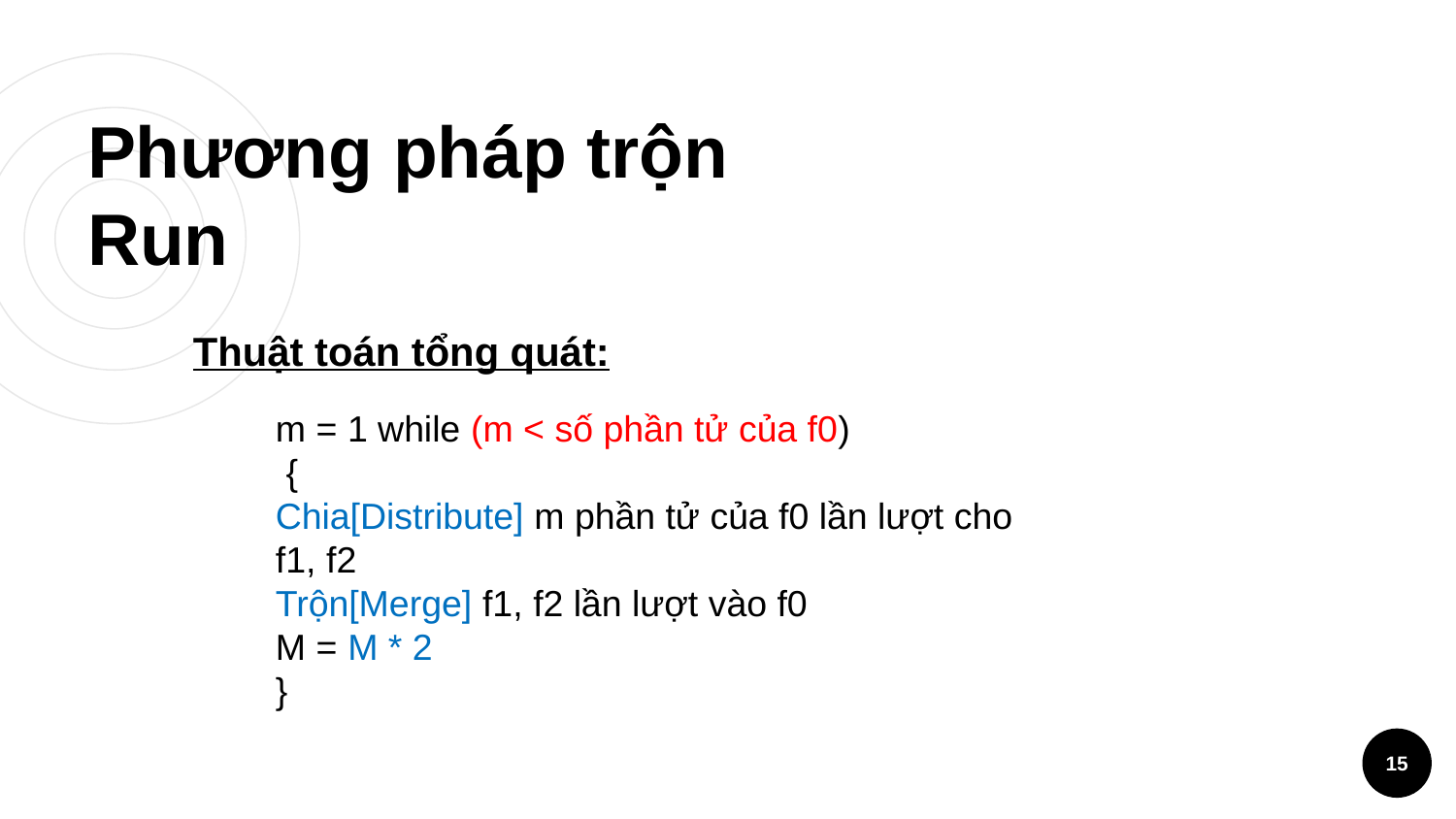

# Phương pháp trộn Run
Thuật toán tổng quát:
m = 1 while (m < số phần tử của f0)
 {
Chia[Distribute] m phần tử của f0 lần lượt cho
f1, f2
Trộn[Merge] f1, f2 lần lượt vào f0
M = M * 2
}
15